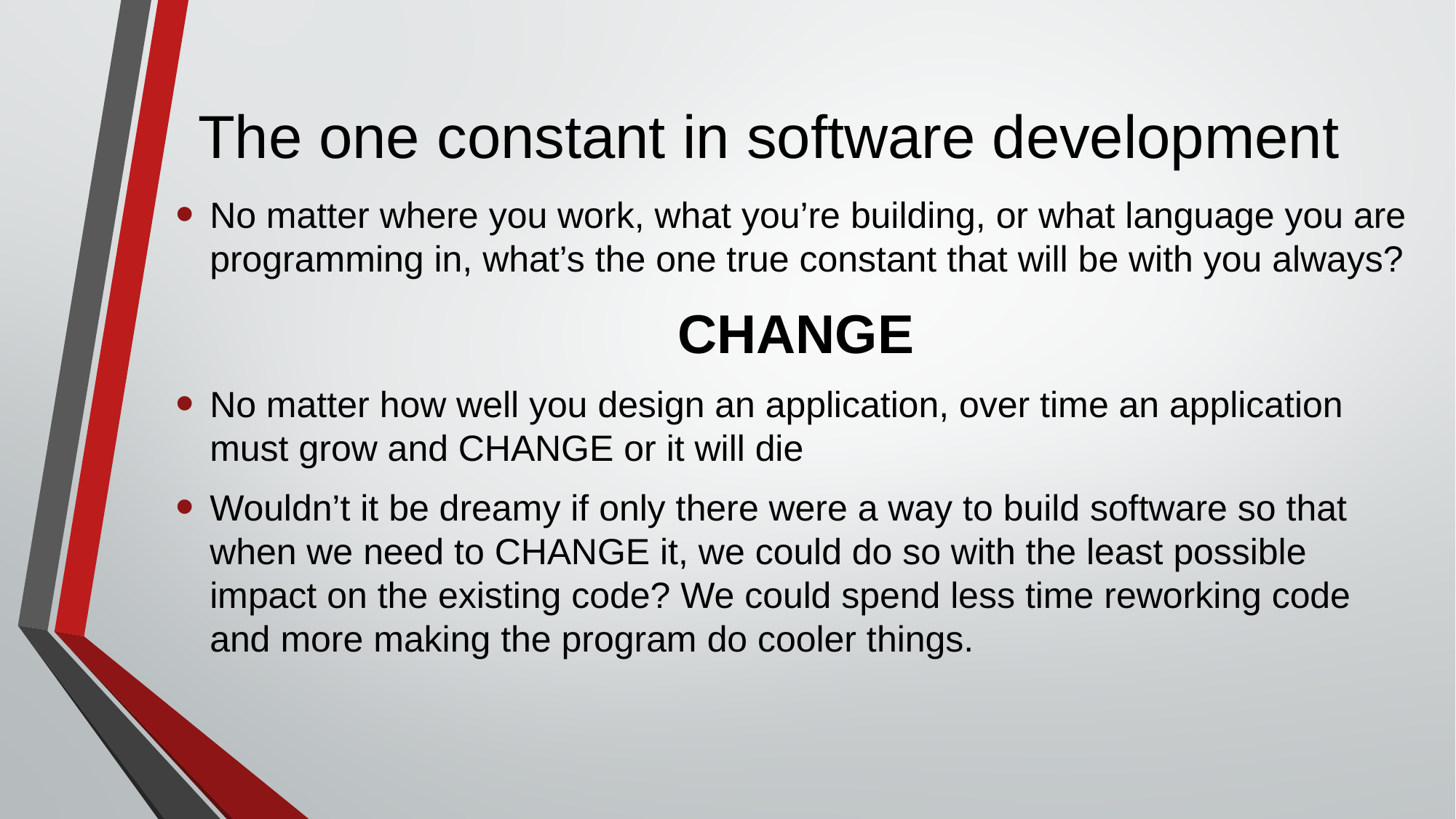

# The one constant in software development
No matter where you work, what you’re building, or what language you are programming in, what’s the one true constant that will be with you always?
CHANGE
No matter how well you design an application, over time an application must grow and CHANGE or it will die
Wouldn’t it be dreamy if only there were a way to build software so that when we need to CHANGE it, we could do so with the least possible impact on the existing code? We could spend less time reworking code and more making the program do cooler things.